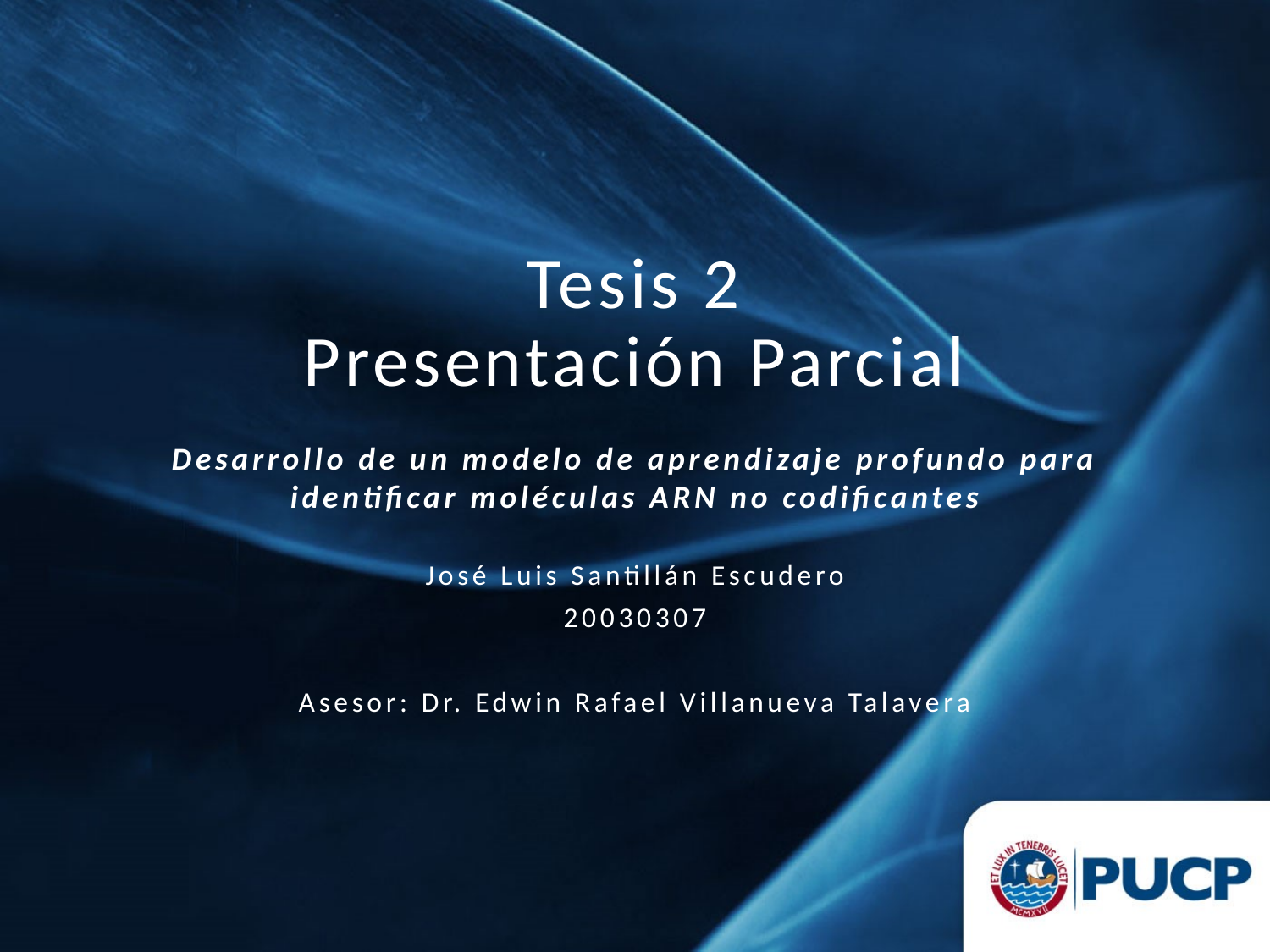

# Tesis 2 Presentación Parcial
Desarrollo de un modelo de aprendizaje profundo para identificar moléculas ARN no codificantes
José Luis Santillán Escudero
20030307

Asesor: Dr. Edwin Rafael Villanueva Talavera